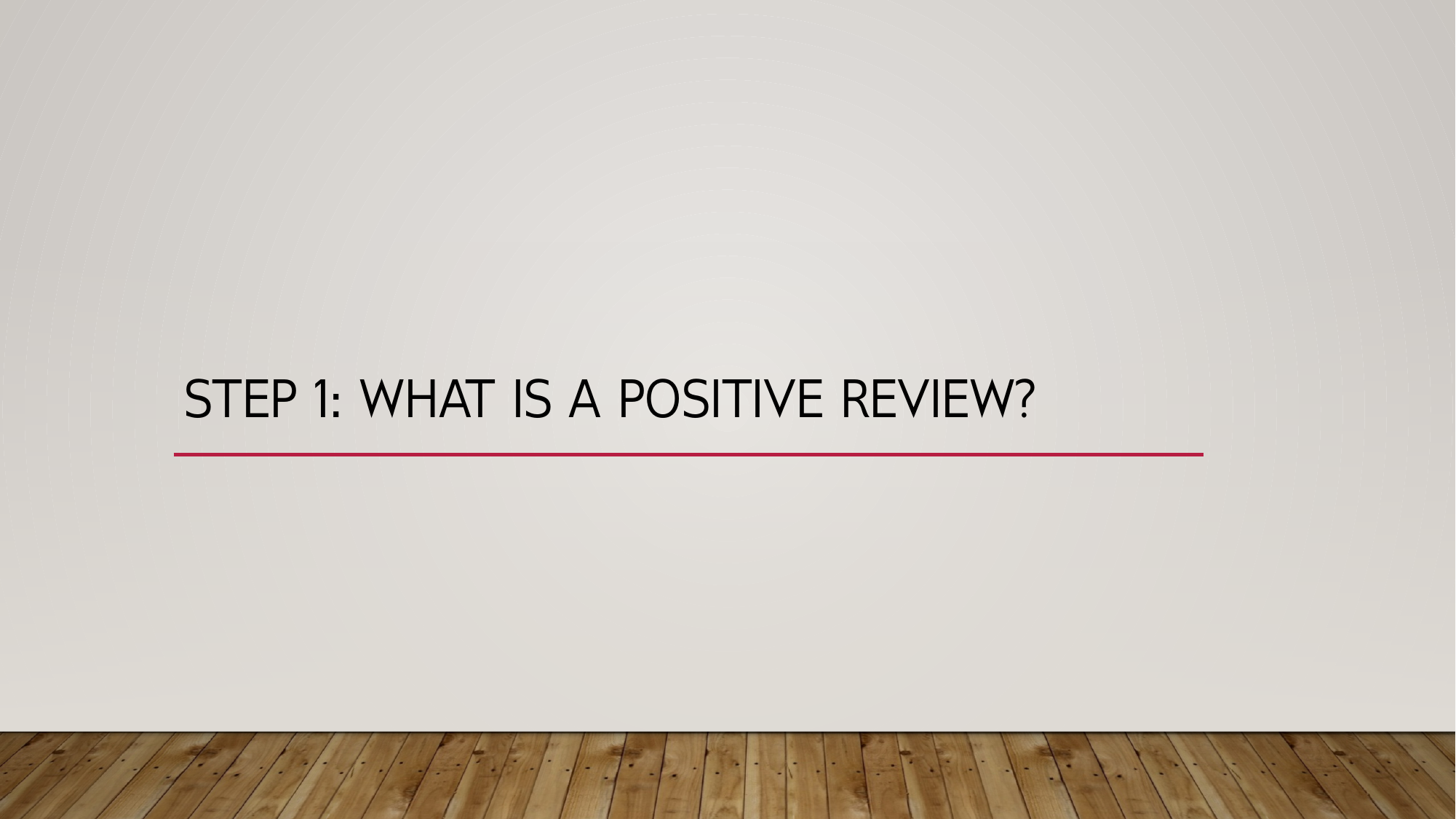

# Step 1: What is a positive review?